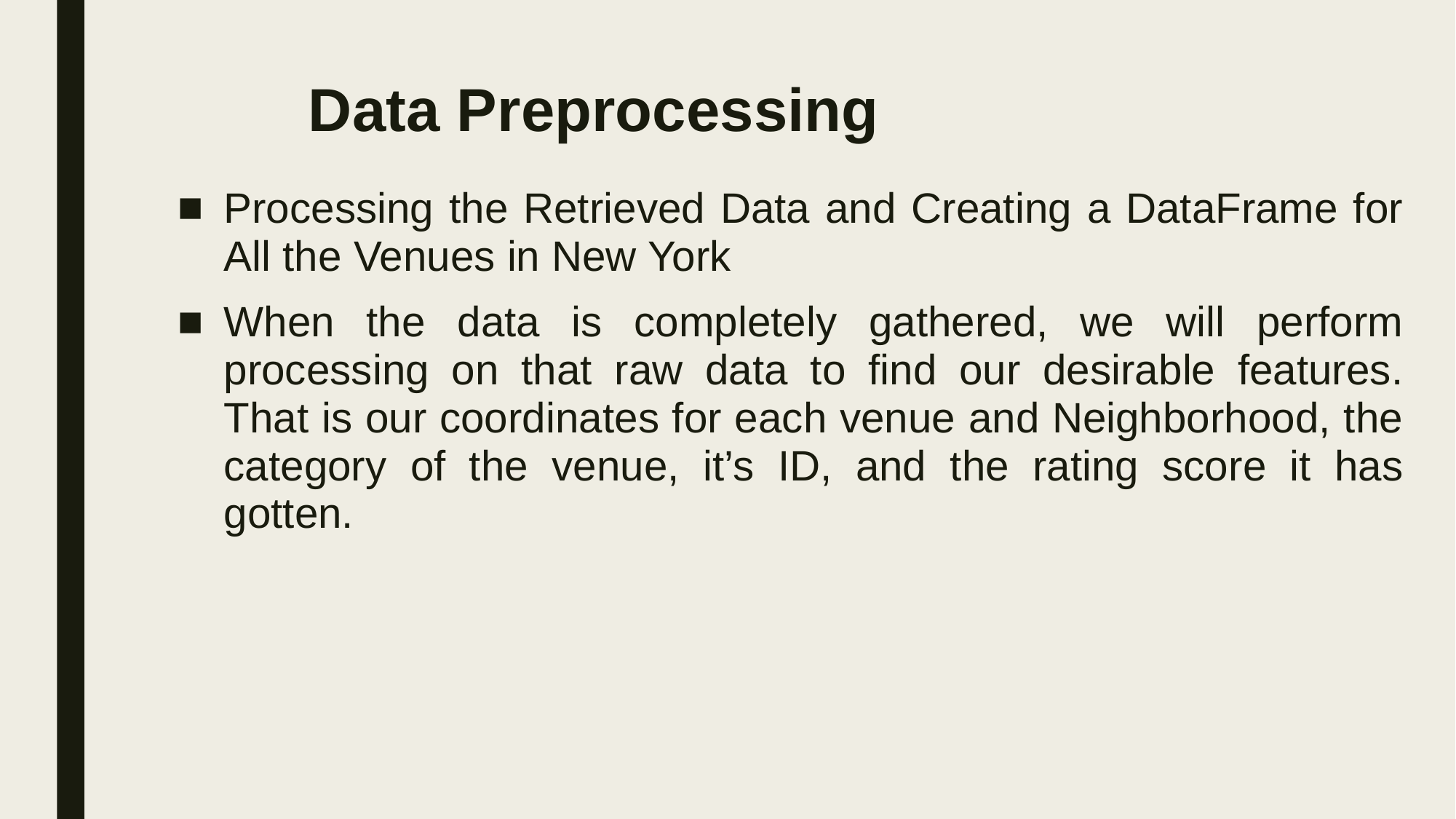

# Data Preprocessing
Processing the Retrieved Data and Creating a DataFrame for All the Venues in New York
When the data is completely gathered, we will perform processing on that raw data to find our desirable features. That is our coordinates for each venue and Neighborhood, the category of the venue, it’s ID, and the rating score it has gotten.